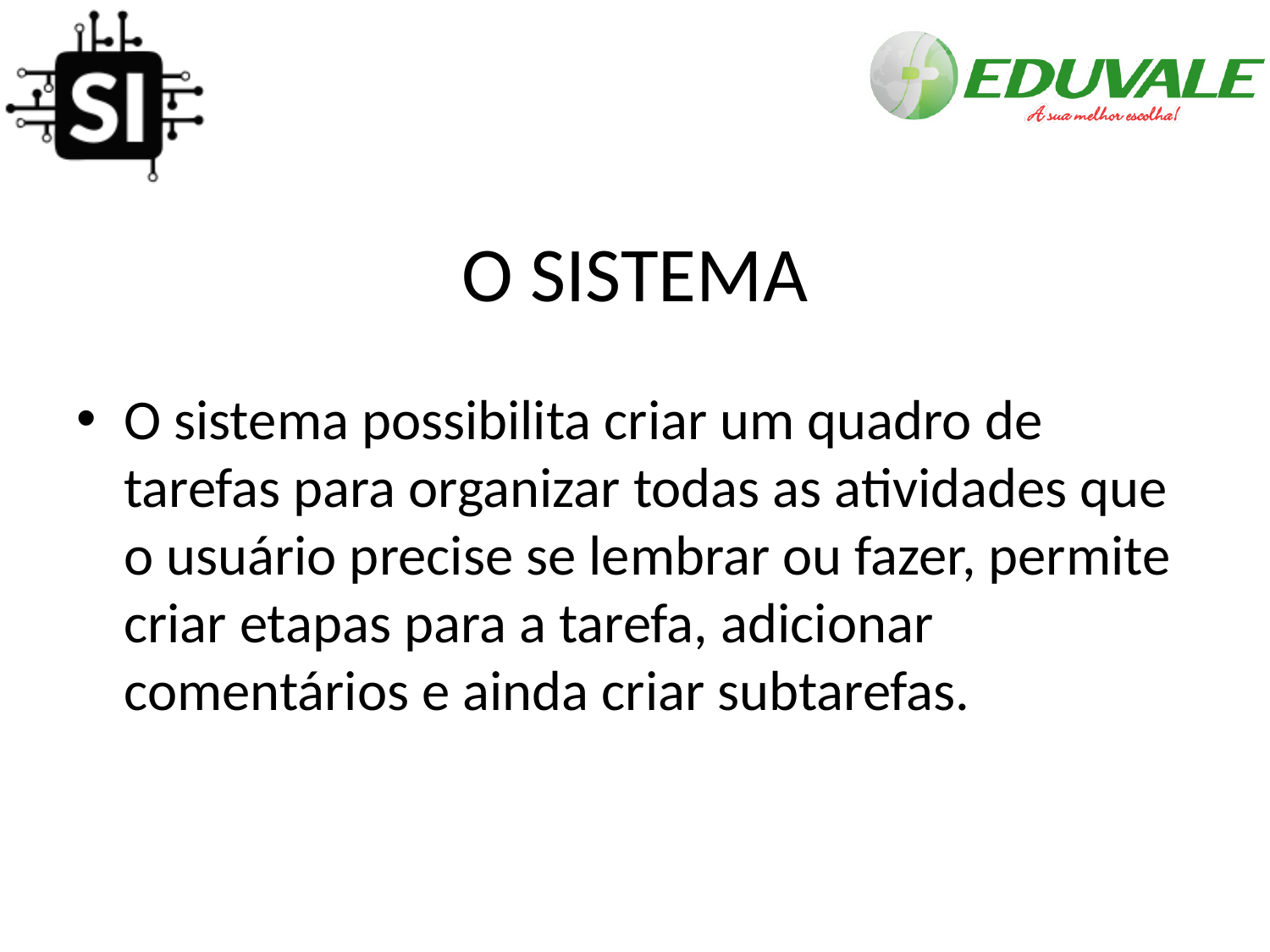

# O SISTEMA
O sistema possibilita criar um quadro de tarefas para organizar todas as atividades que o usuário precise se lembrar ou fazer, permite criar etapas para a tarefa, adicionar comentários e ainda criar subtarefas.